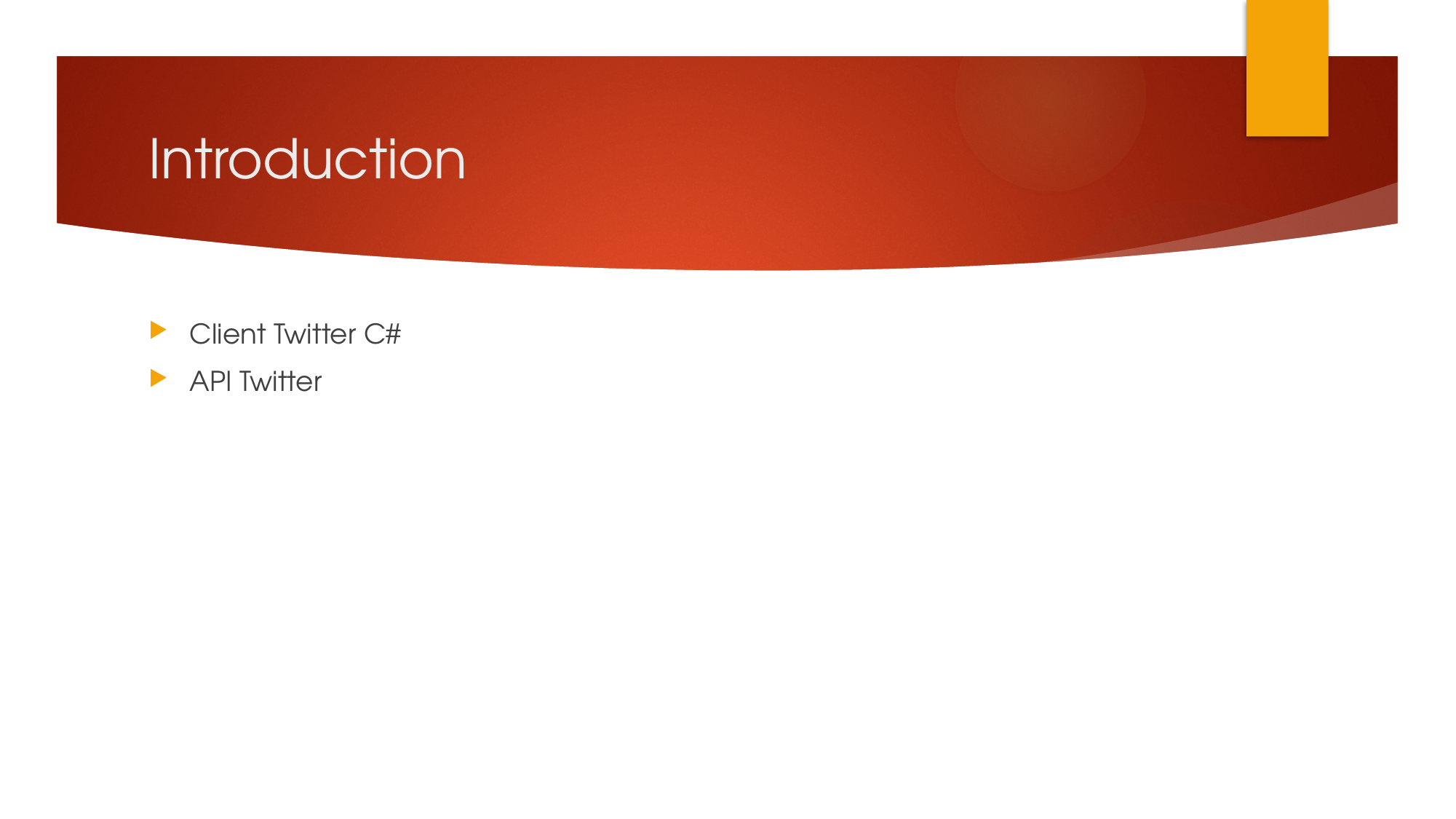

# Introduction
Client Twitter C#
API Twitter